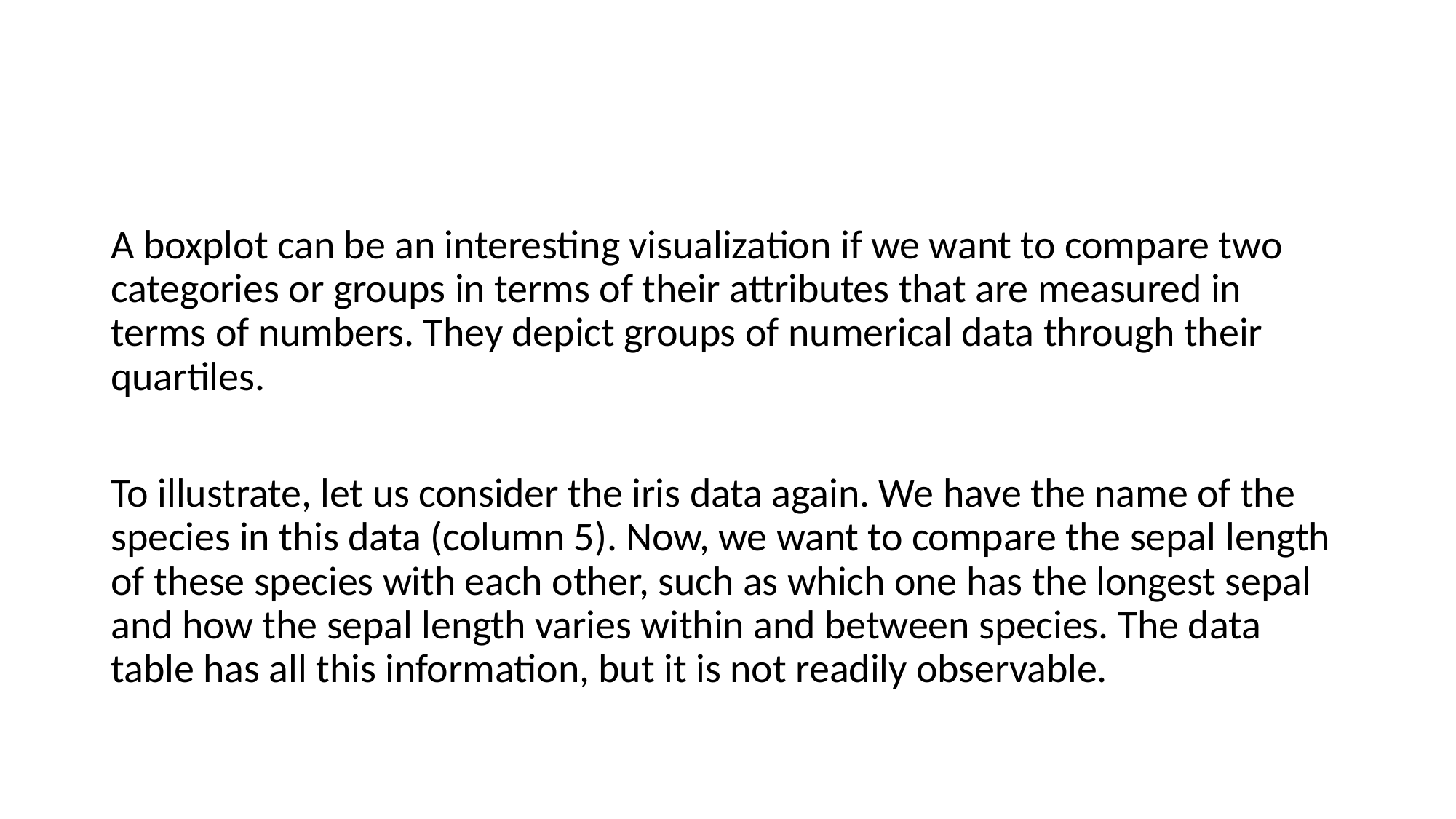

#
A boxplot can be an interesting visualization if we want to compare two categories or groups in terms of their attributes that are measured in terms of numbers. They depict groups of numerical data through their quartiles.

To illustrate, let us consider the iris data again. We have the name of the species in this data (column 5). Now, we want to compare the sepal length of these species with each other, such as which one has the longest sepal and how the sepal length varies within and between species. The data table has all this information, but it is not readily observable.